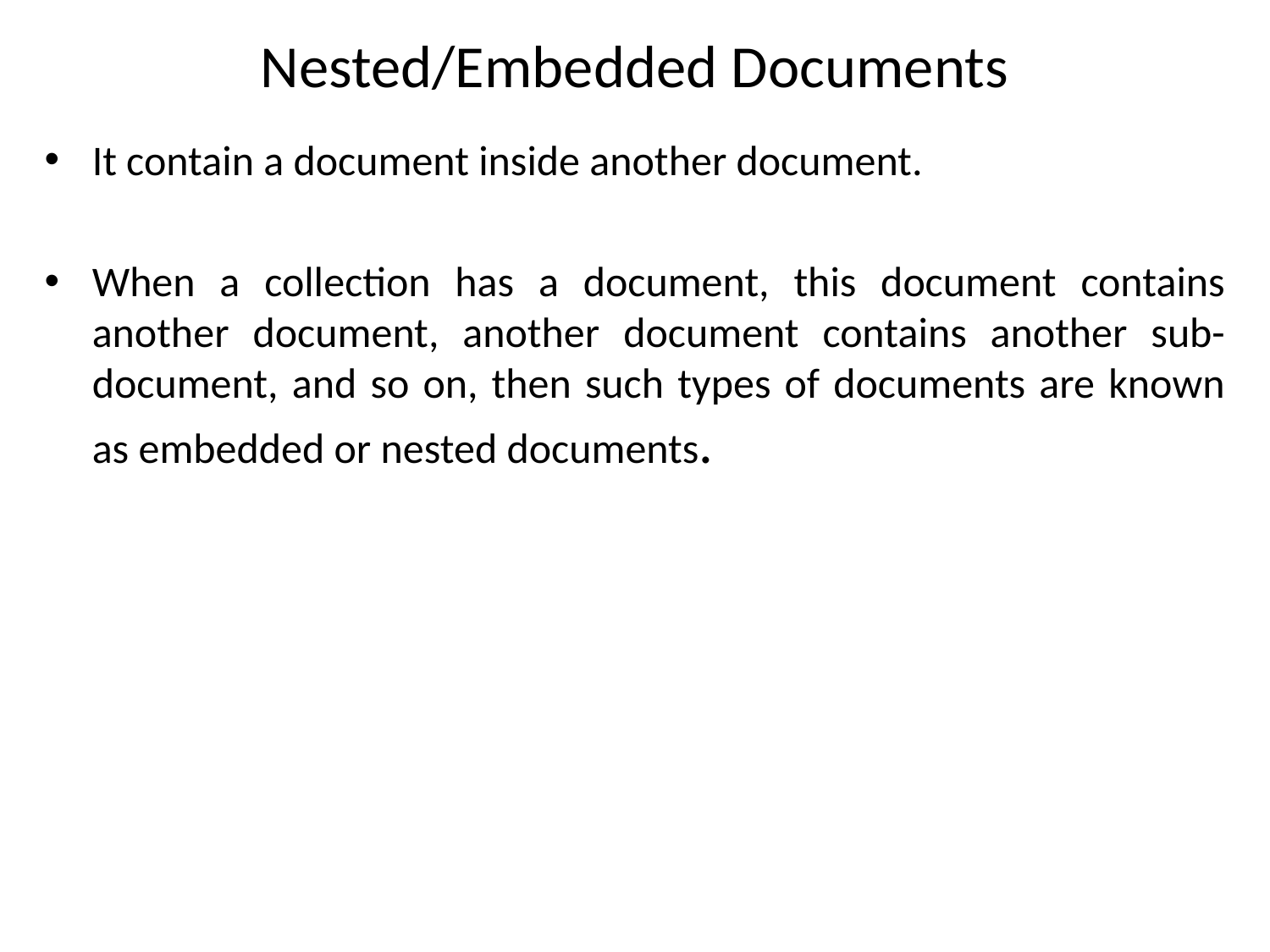

# Nested/Embedded Documents
It contain a document inside another document.

When a collection has a document, this document contains another document, another document contains another sub-document, and so on, then such types of documents are known as embedded or nested documents.